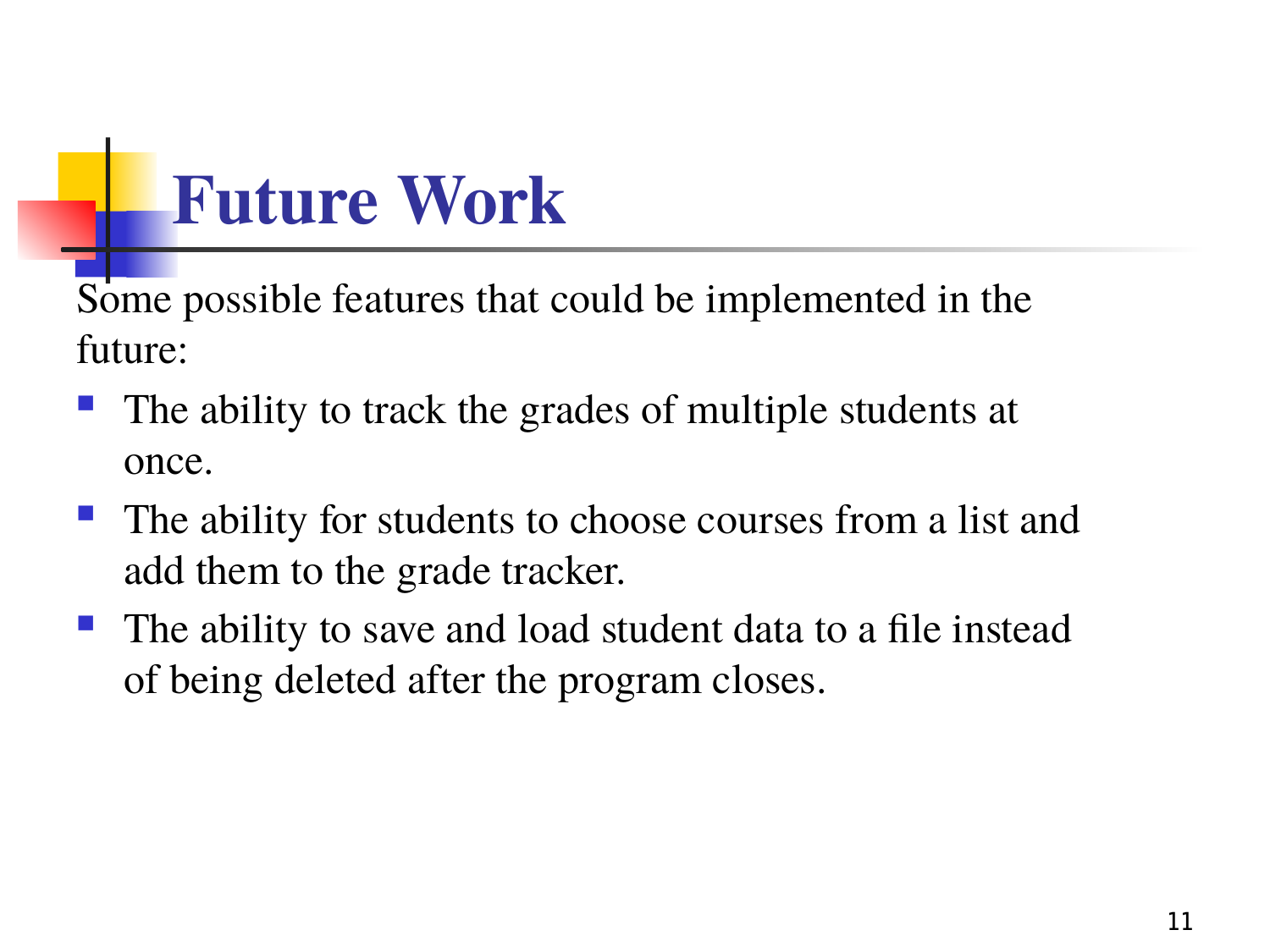

# Future Work
Some possible features that could be implemented in the future:
The ability to track the grades of multiple students at once.
The ability for students to choose courses from a list and add them to the grade tracker.
The ability to save and load student data to a file instead of being deleted after the program closes.

11